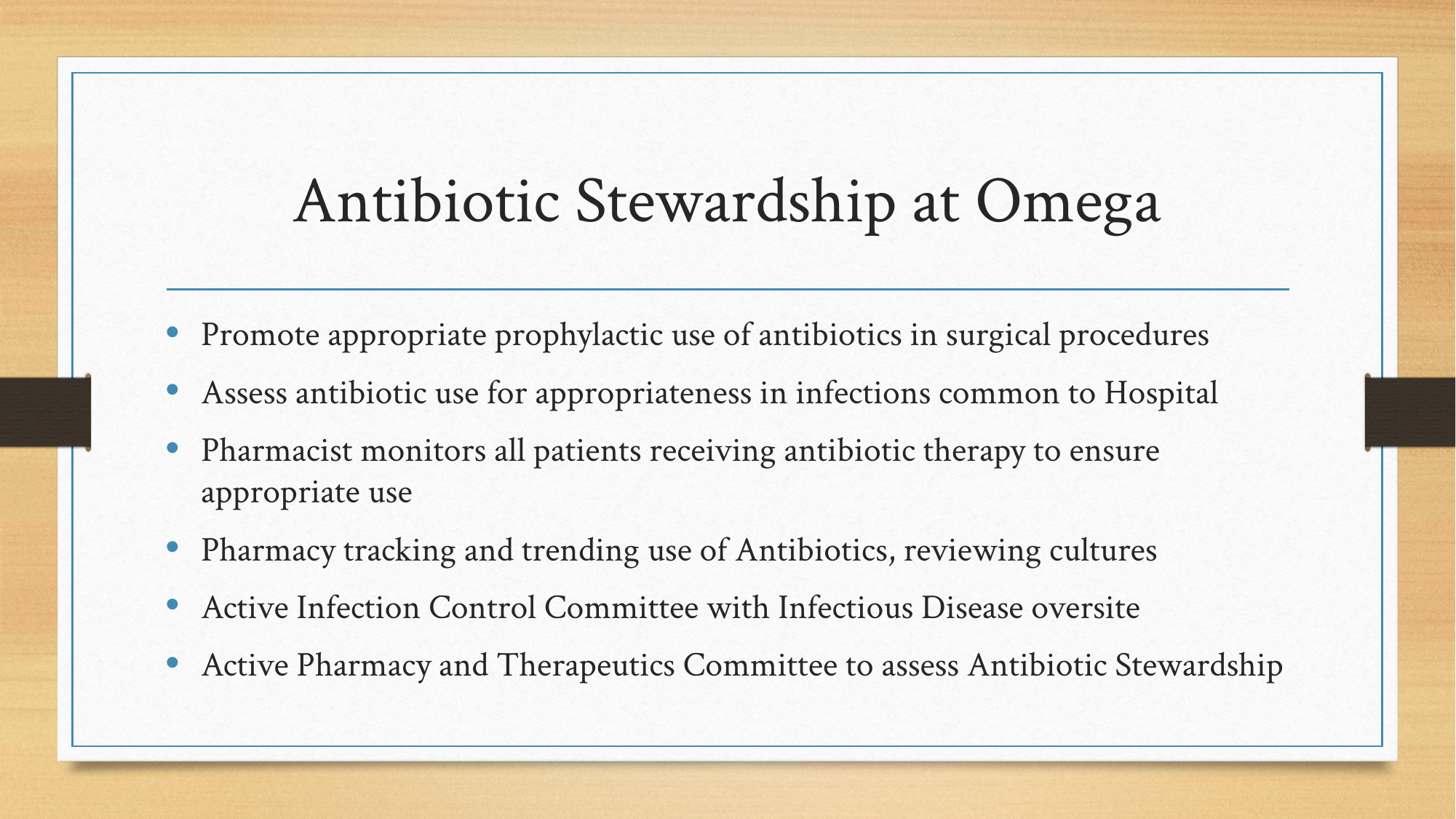

# Antibiotic Stewardship at Omega
Promote appropriate prophylactic use of antibiotics in surgical procedures
Assess antibiotic use for appropriateness in infections common to Hospital
Pharmacist monitors all patients receiving antibiotic therapy to ensure appropriate use
Pharmacy tracking and trending use of Antibiotics, reviewing cultures
Active Infection Control Committee with Infectious Disease oversite
Active Pharmacy and Therapeutics Committee to assess Antibiotic Stewardship